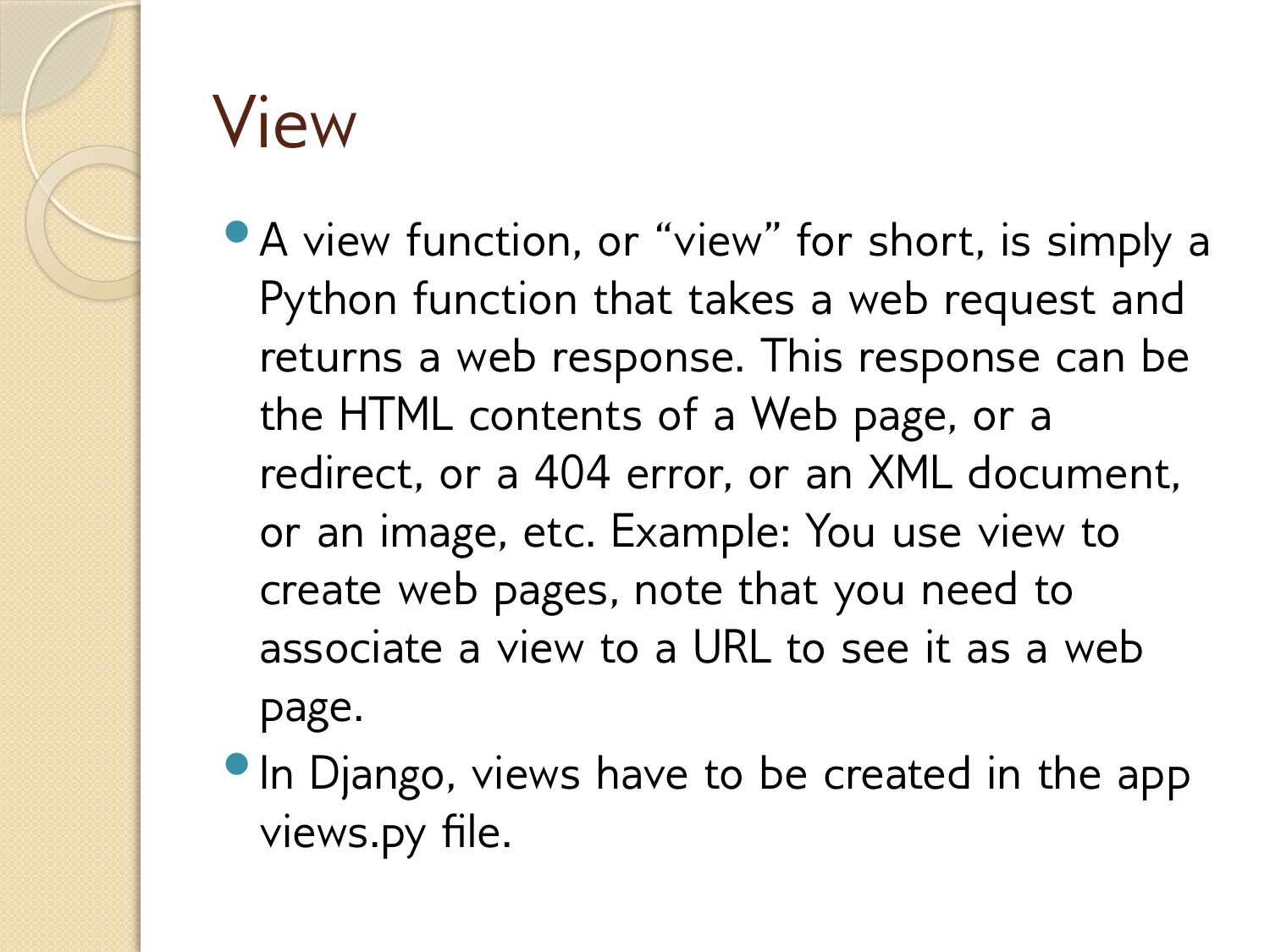

# View
A view function, or “view” for short, is simply a Python function that takes a web request and returns a web response. This response can be the HTML contents of a Web page, or a redirect, or a 404 error, or an XML document, or an image, etc. Example: You use view to create web pages, note that you need to associate a view to a URL to see it as a web page.
In Django, views have to be created in the app views.py file.